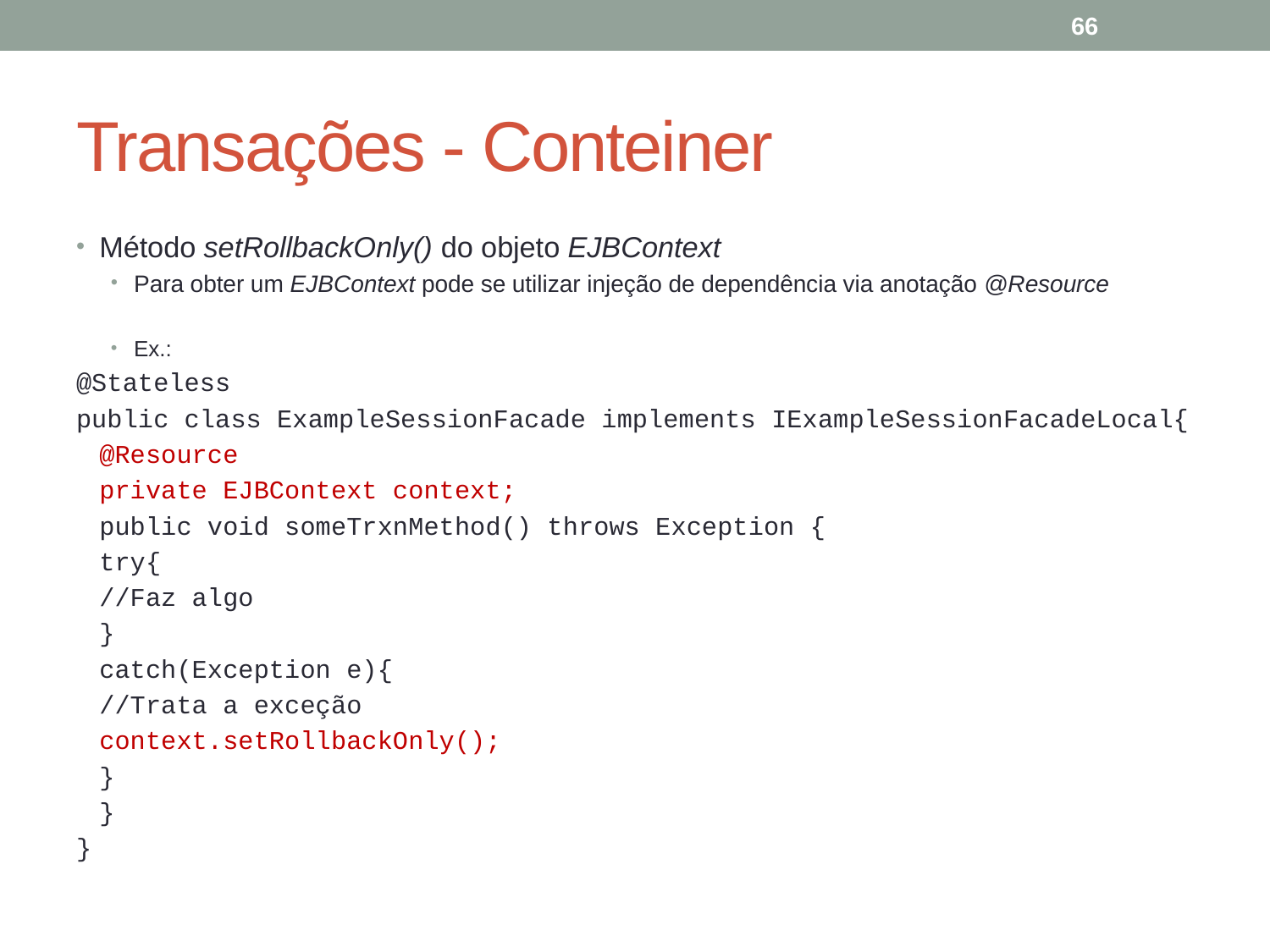

66
# Transações - Conteiner
Método setRollbackOnly() do objeto EJBContext
Para obter um EJBContext pode se utilizar injeção de dependência via anotação @Resource

Ex.:
@Stateless
public class ExampleSessionFacade implements IExampleSessionFacadeLocal{
	@Resource
	private EJBContext context;
	public void someTrxnMethod() throws Exception {
		try{
			//Faz algo
		}
		catch(Exception e){
			//Trata a exceção
			context.setRollbackOnly();
		}
	}
}